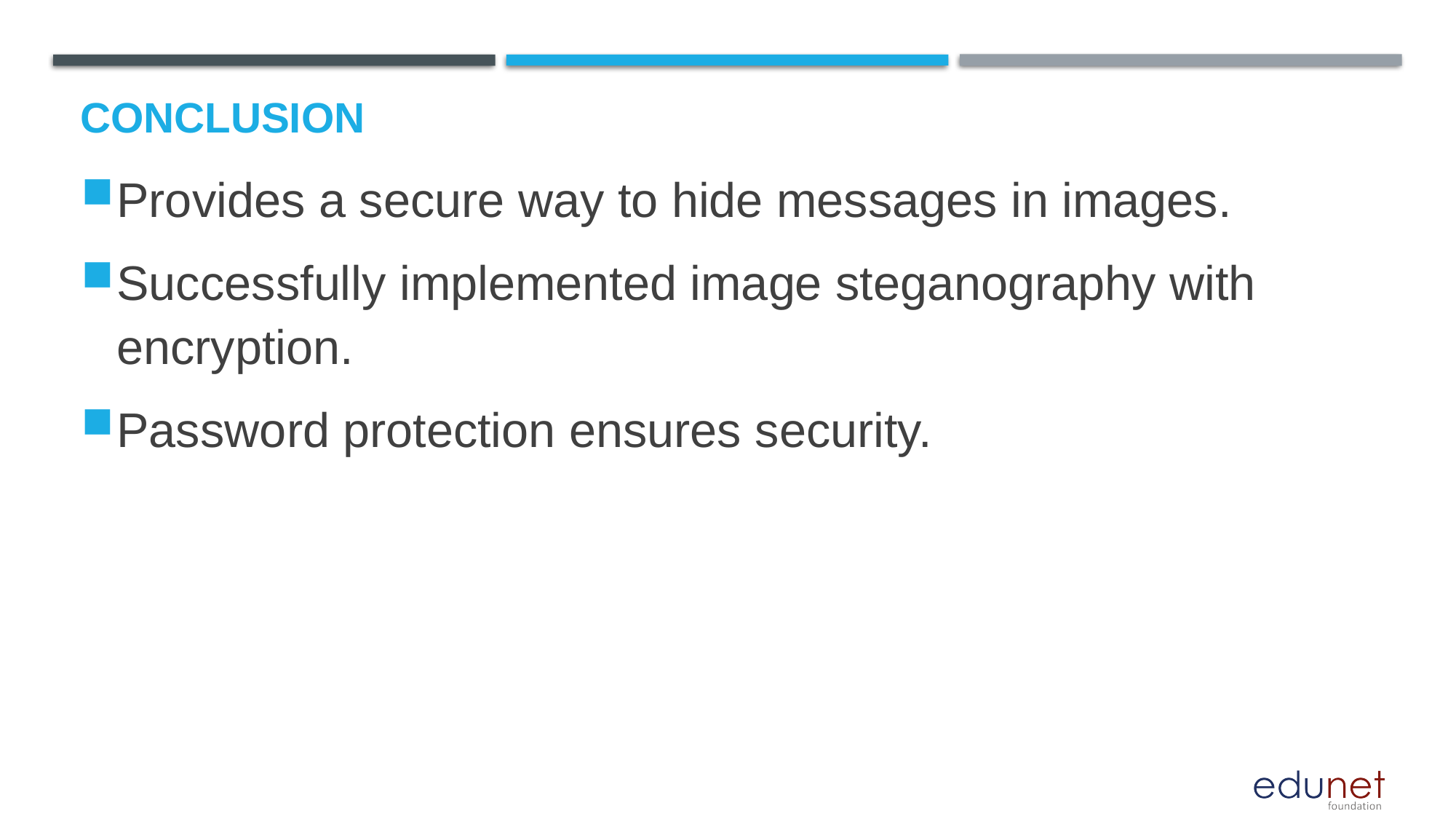

# Conclusion
Provides a secure way to hide messages in images.
Successfully implemented image steganography with encryption.
Password protection ensures security.